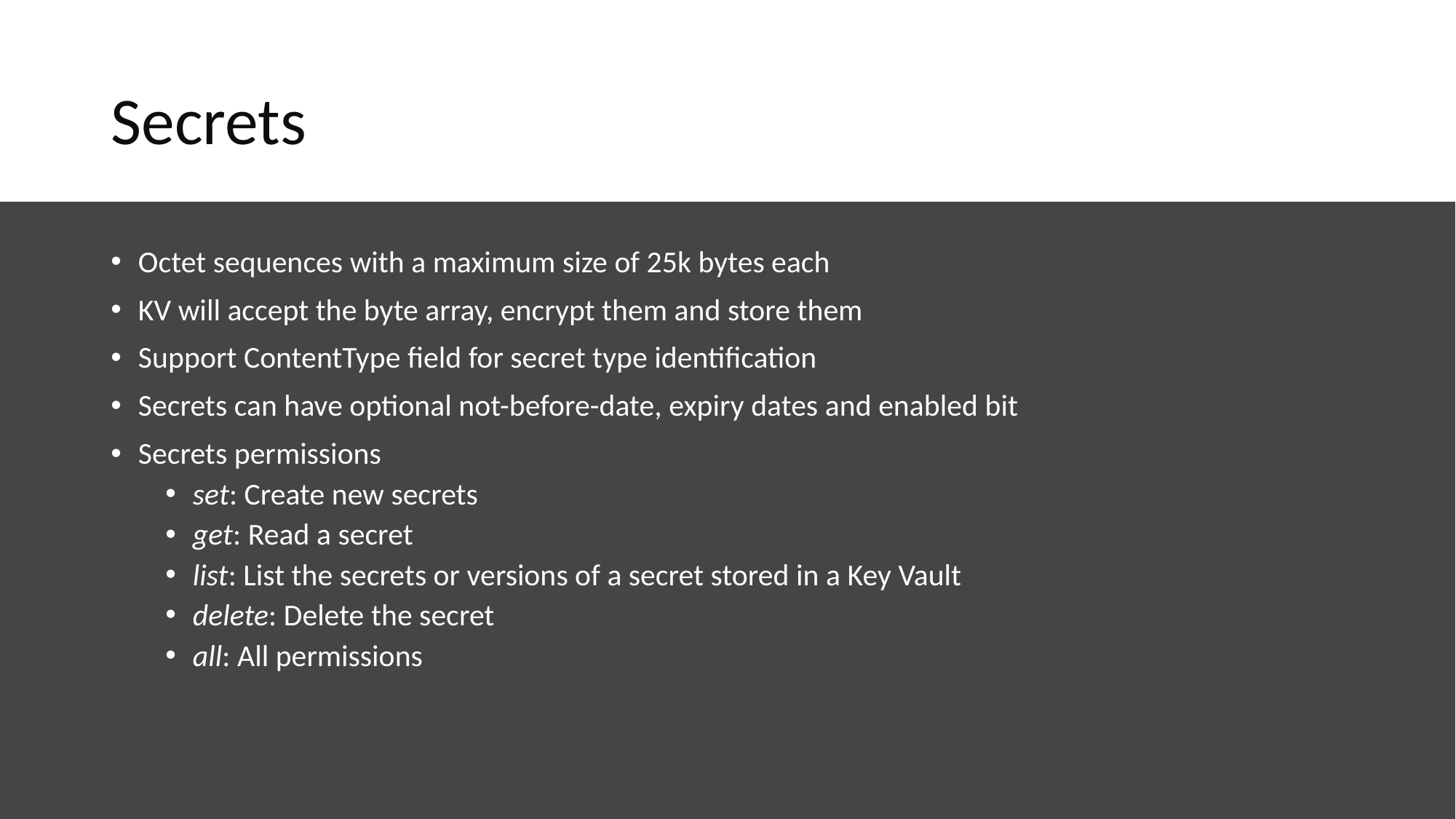

# Secrets

Octet sequences with a maximum size of 25k bytes each
KV will accept the byte array, encrypt them and store them
Support ContentType field for secret type identification
Secrets can have optional not-before-date, expiry dates and enabled bit
Secrets permissions
set: Create new secrets
get: Read a secret
list: List the secrets or versions of a secret stored in a Key Vault
delete: Delete the secret
all: All permissions